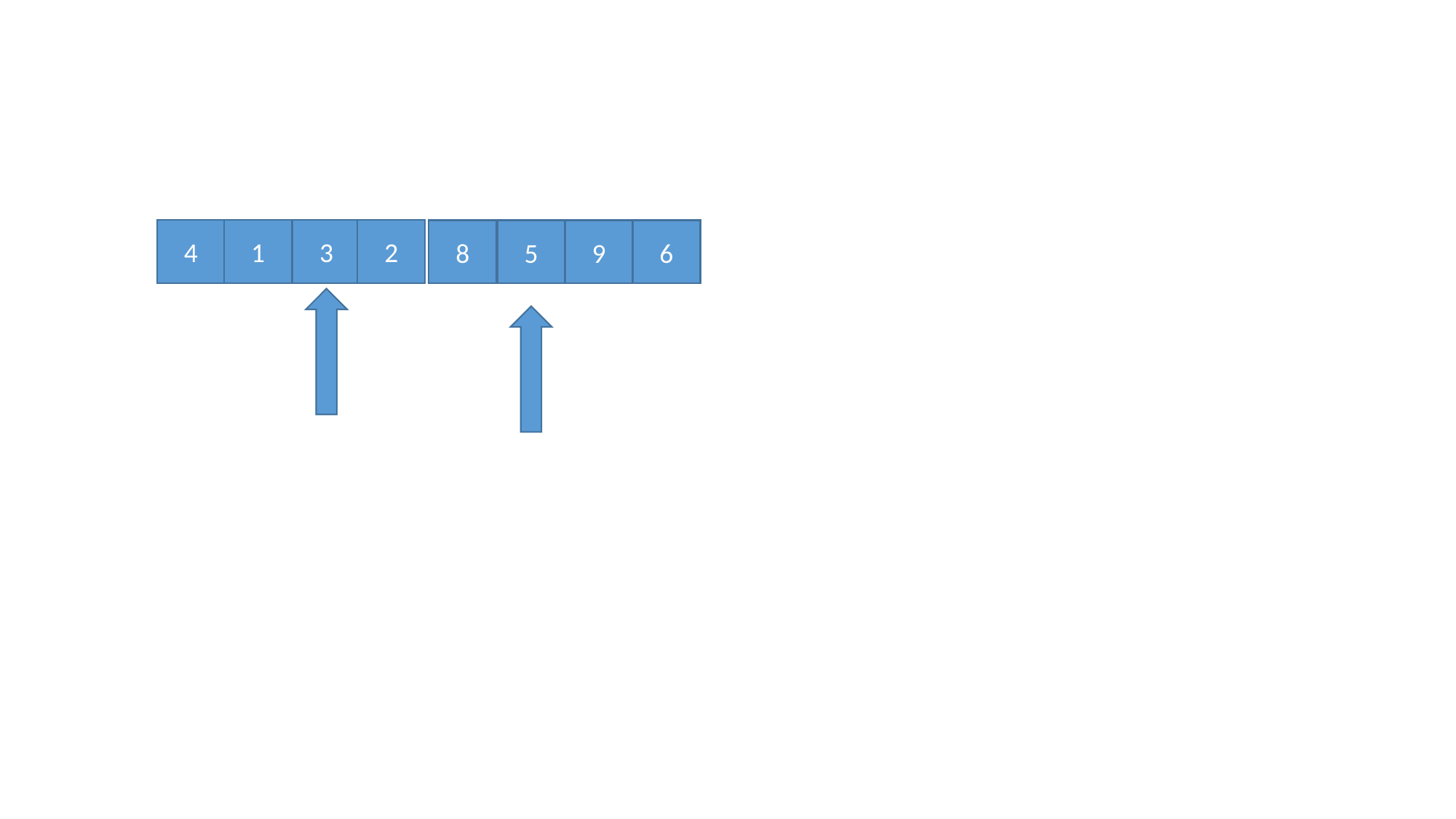

4
1
3
2
8
5
9
6